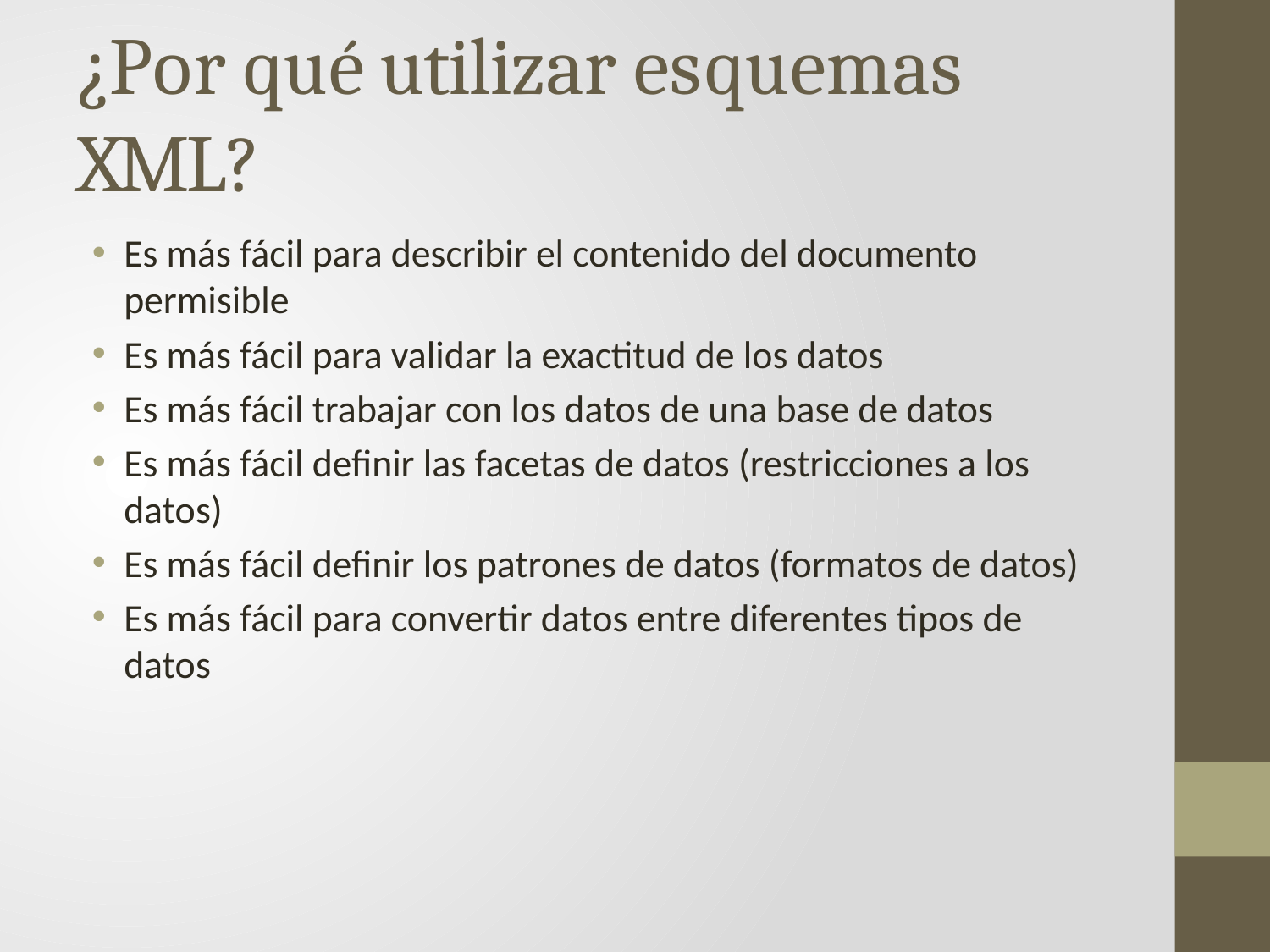

# ¿Por qué utilizar esquemas XML?
Es más fácil para describir el contenido del documento permisible
Es más fácil para validar la exactitud de los datos
Es más fácil trabajar con los datos de una base de datos
Es más fácil definir las facetas de datos (restricciones a los datos)
Es más fácil definir los patrones de datos (formatos de datos)
Es más fácil para convertir datos entre diferentes tipos de datos